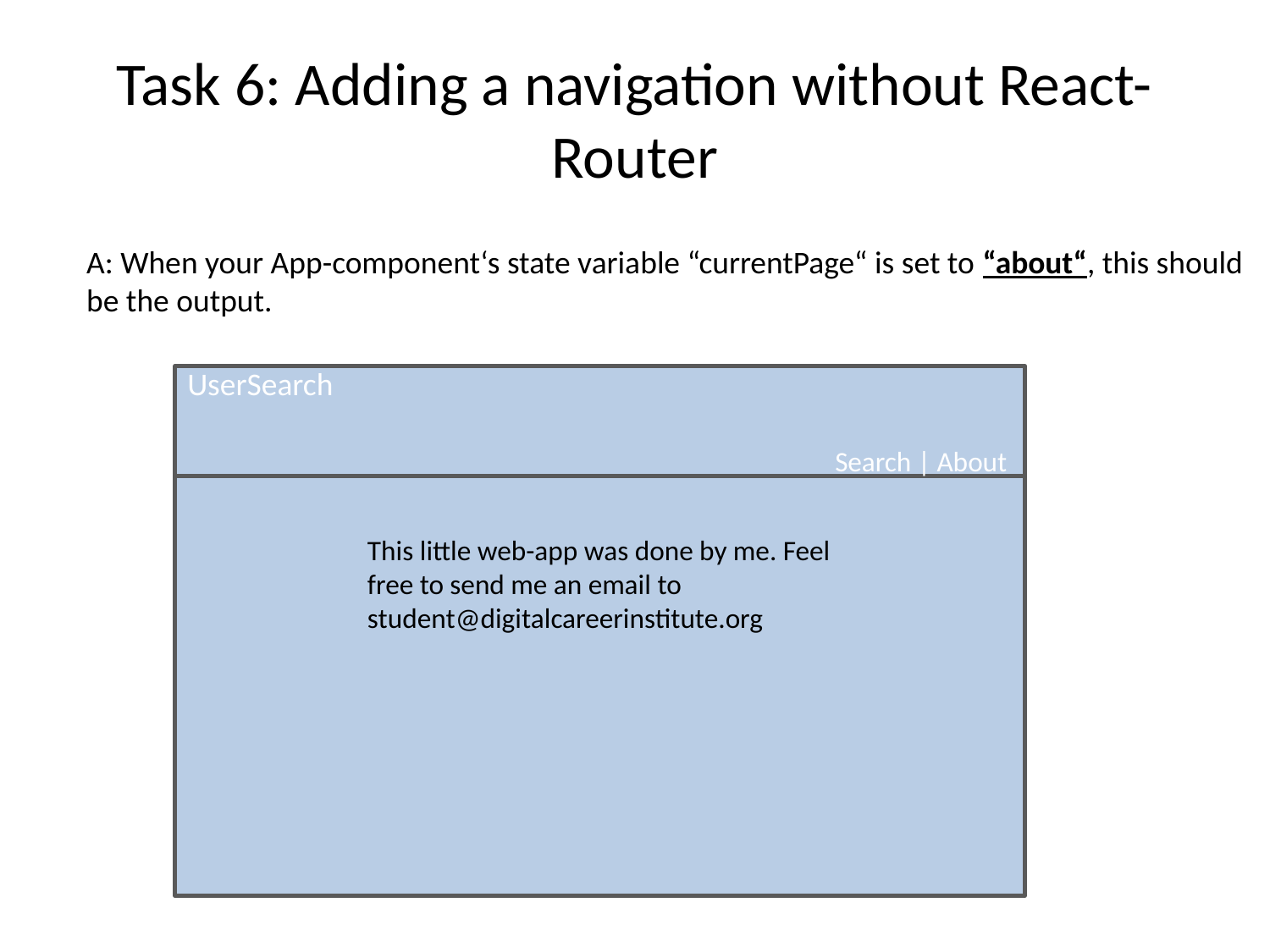

# Task 6: Adding a navigation without React-Router
A: When your App-component‘s state variable “currentPage“ is set to “about“, this should
be the output.
UserSearch

				                      Search | About

This little web-app was done by me. Feel free to send me an email to student@digitalcareerinstitute.org